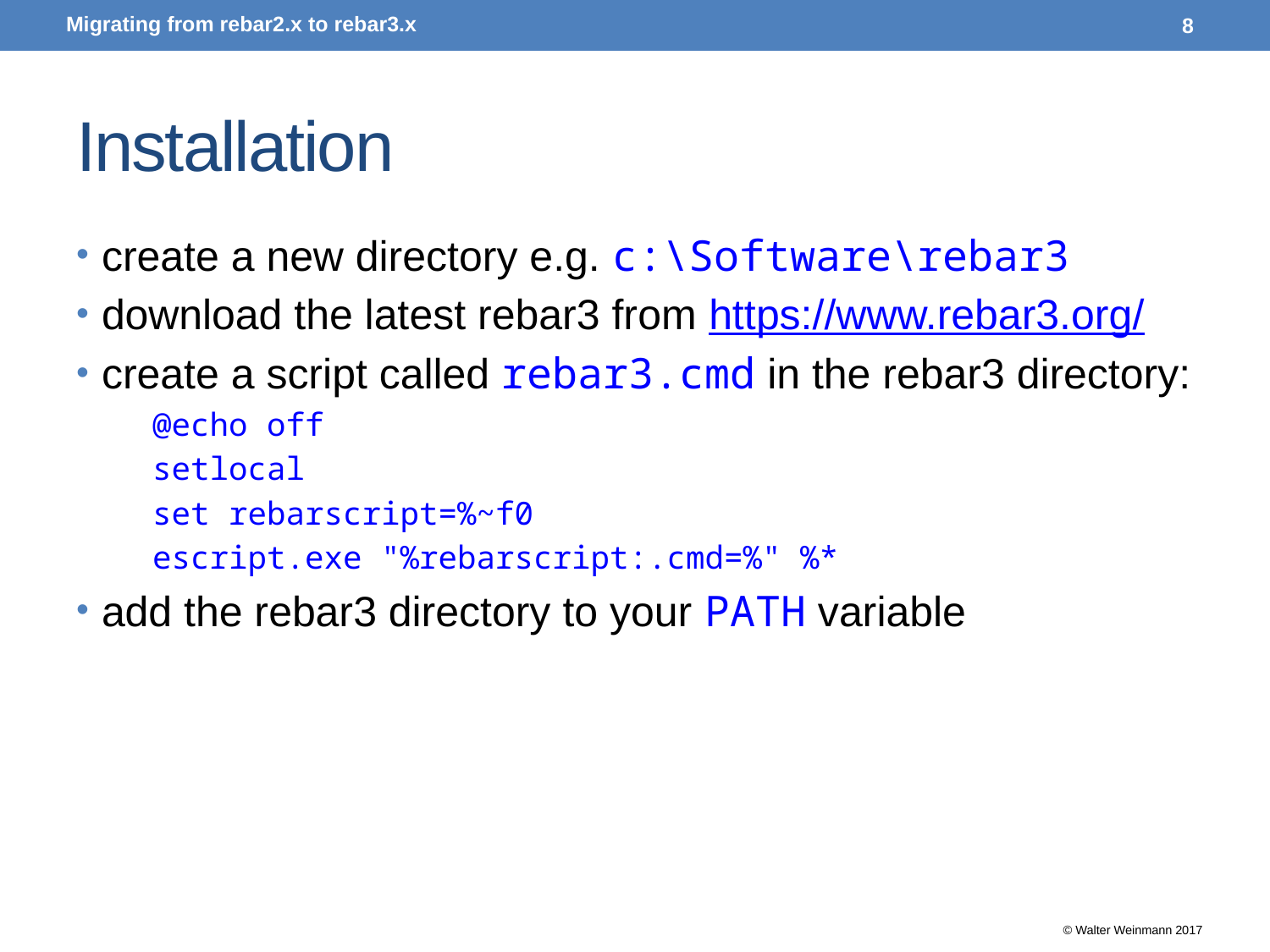

Migrating from rebar2.x to rebar3.x
8
# Installation
create a new directory e.g. c:\Software\rebar3
download the latest rebar3 from https://www.rebar3.org/
create a script called rebar3.cmd in the rebar3 directory:
@echo off
setlocal
set rebarscript=%~f0
escript.exe "%rebarscript:.cmd=%" %*
add the rebar3 directory to your PATH variable